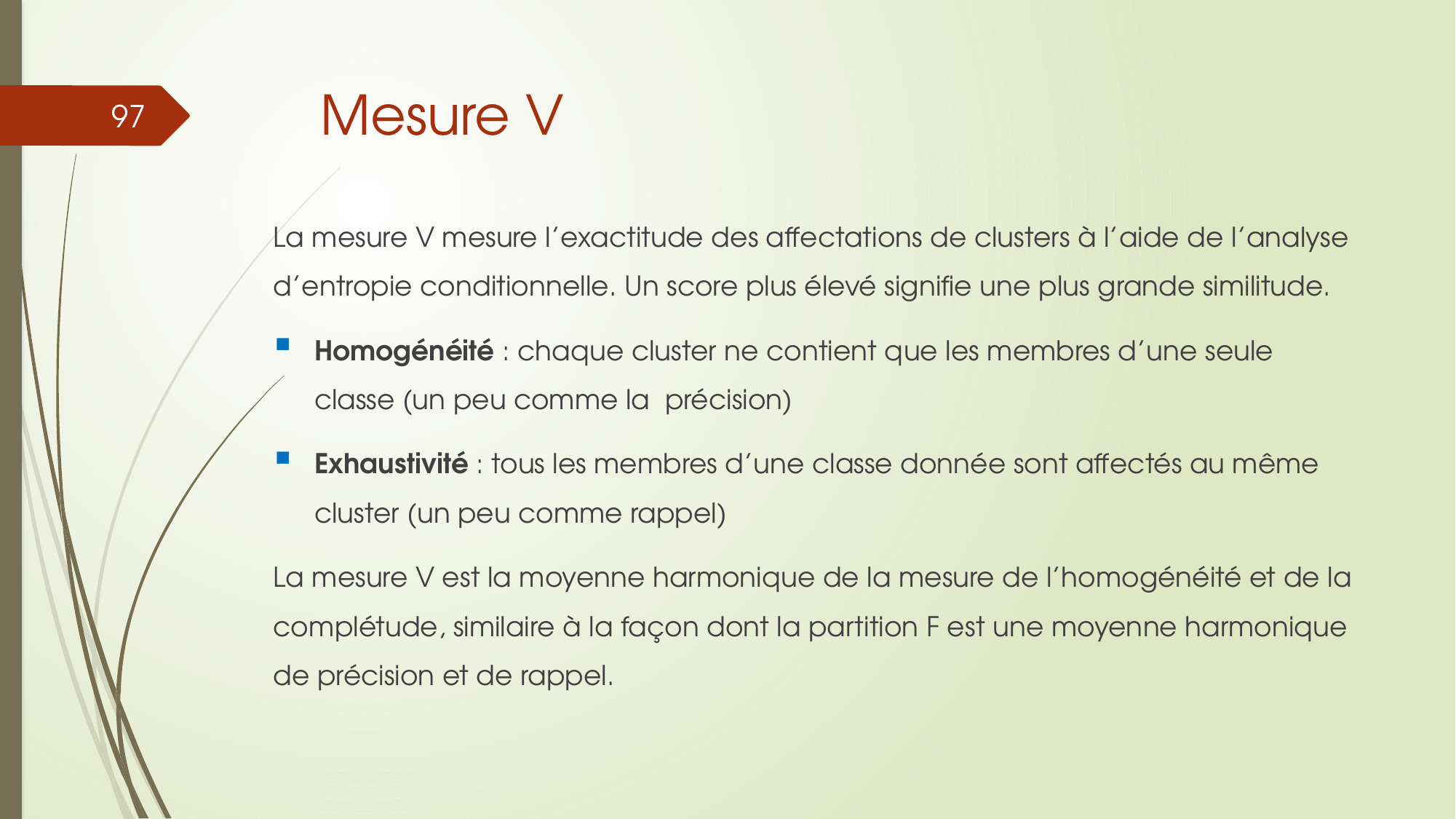

# Mesure V
97
La mesure V mesure l’exactitude des affectations de clusters à l’aide de l’analyse d’entropie conditionnelle. Un score plus élevé signifie une plus grande similitude.
Homogénéité : chaque cluster ne contient que les membres d’une seule classe (un peu comme la  précision)
Exhaustivité : tous les membres d’une classe donnée sont affectés au même cluster (un peu comme rappel)
La mesure V est la moyenne harmonique de la mesure de l’homogénéité et de la complétude, similaire à la façon dont la partition F est une moyenne harmonique de précision et de rappel.